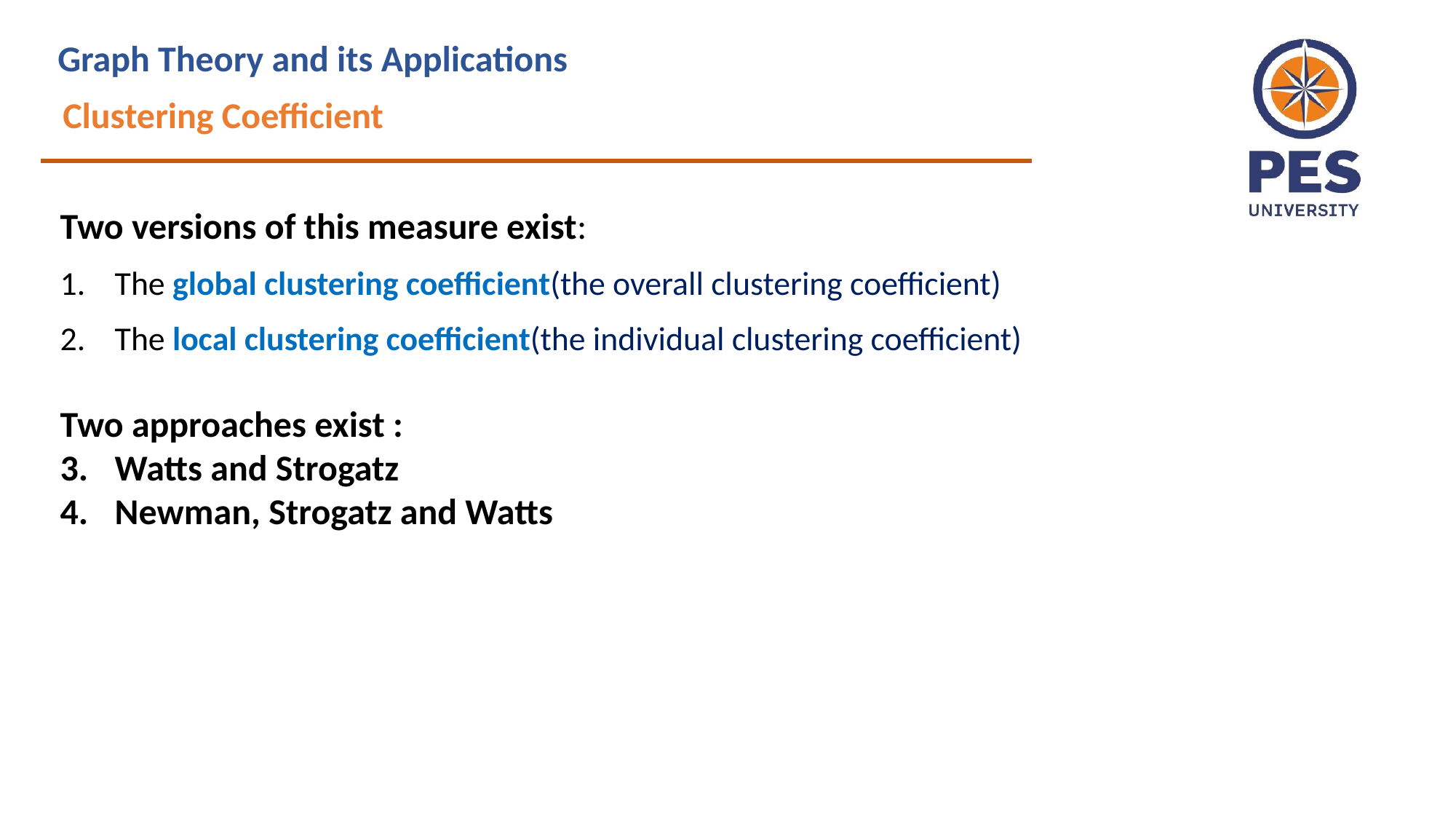

Graph Theory and its Applications

Clustering Coefficient

Two versions of this measure exist:
The global clustering coefficient(the overall clustering coefficient)
The local clustering coefficient(the individual clustering coefficient)

Two approaches exist :
Watts and Strogatz
Newman, Strogatz and Watts